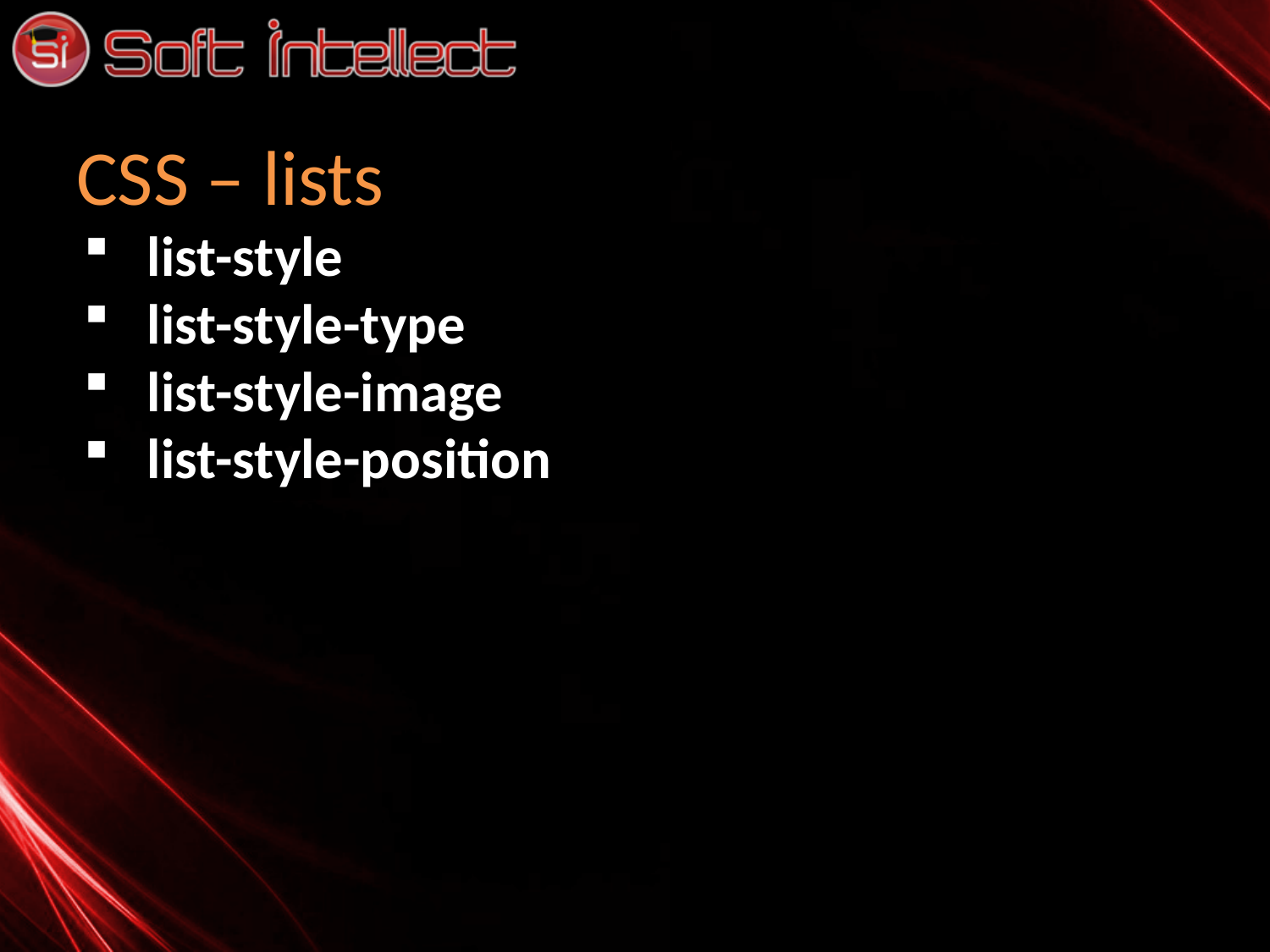

# CSS – lists
list-style
list-style-type
list-style-image
list-style-position